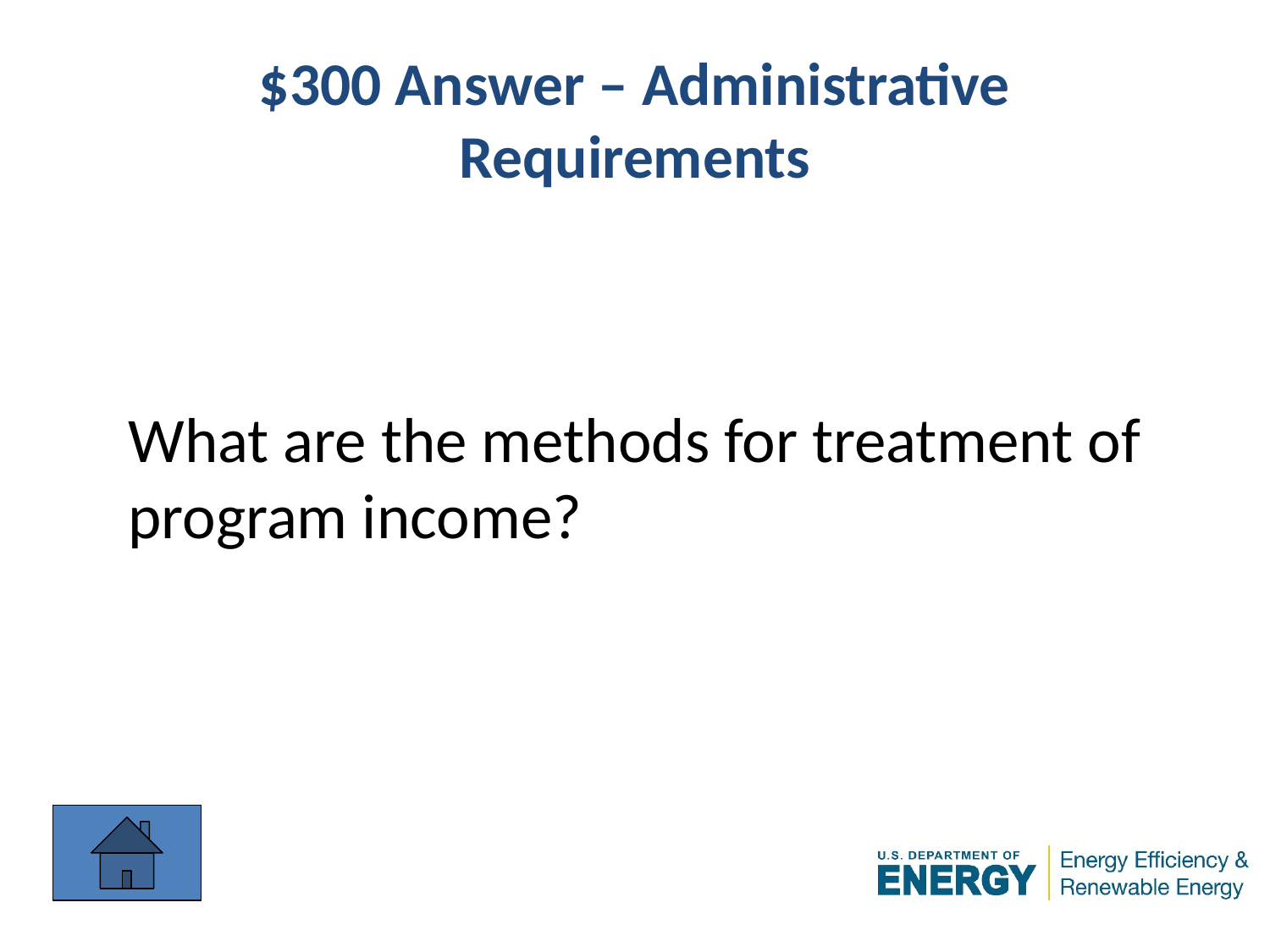

# $300 Answer – Administrative Requirements
What are the methods for treatment of
program income?